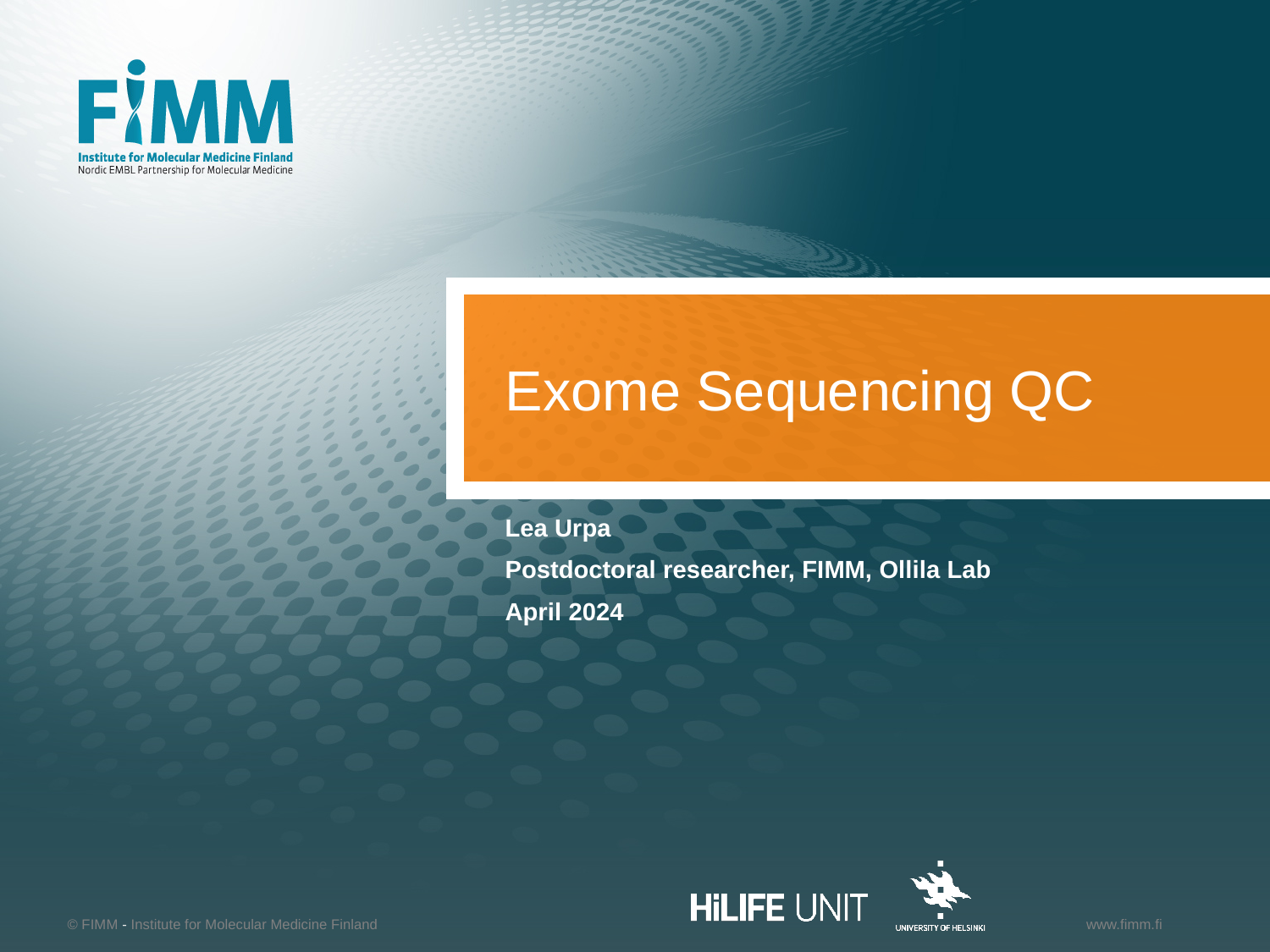

# Exome Sequencing QC
Lea Urpa
Postdoctoral researcher, FIMM, Ollila Lab
April 2024